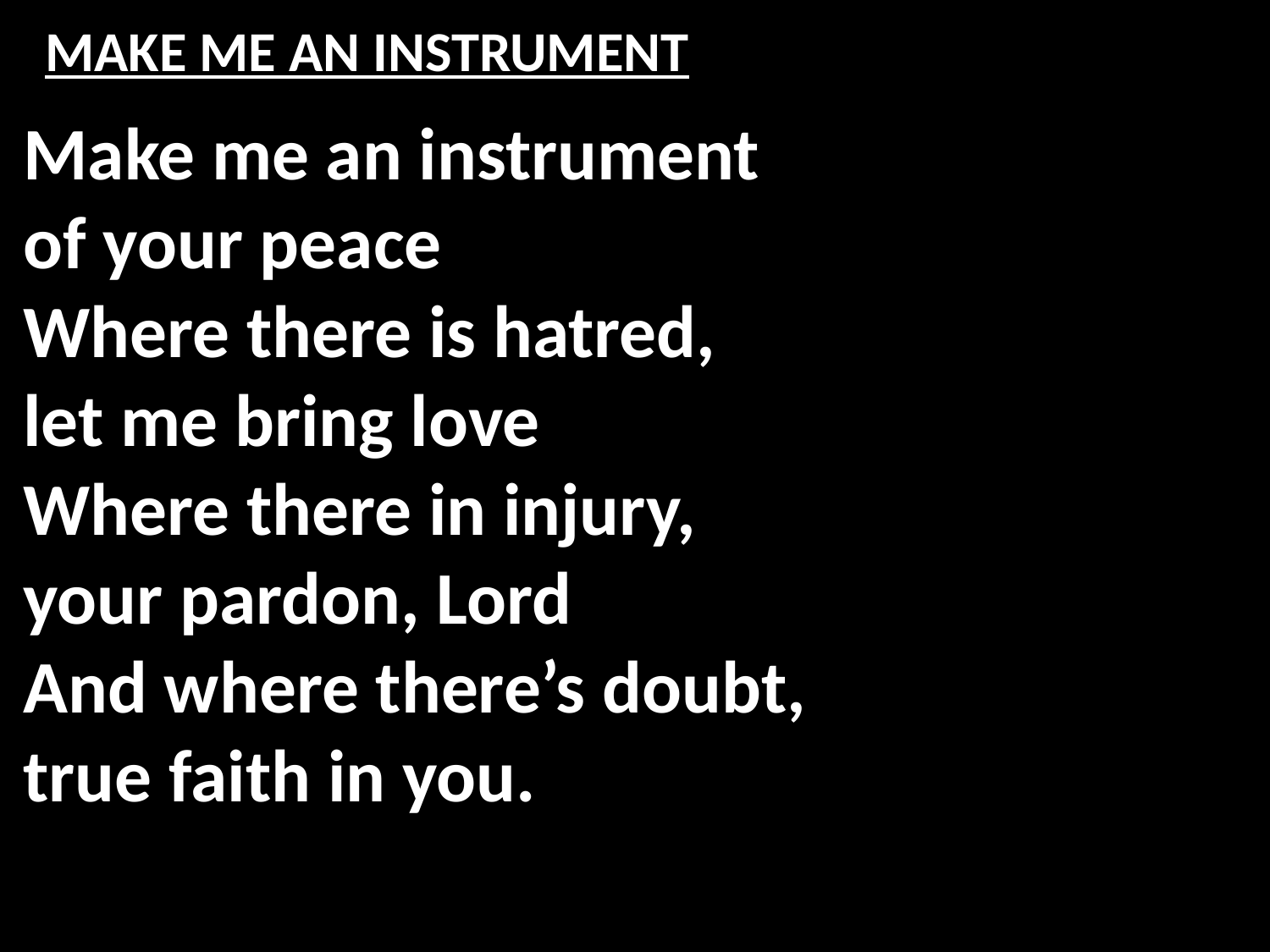

# MAKE ME AN INSTRUMENT
Make me an instrument
of your peace
Where there is hatred,
let me bring love
Where there in injury,
your pardon, Lord
And where there’s doubt,
true faith in you.